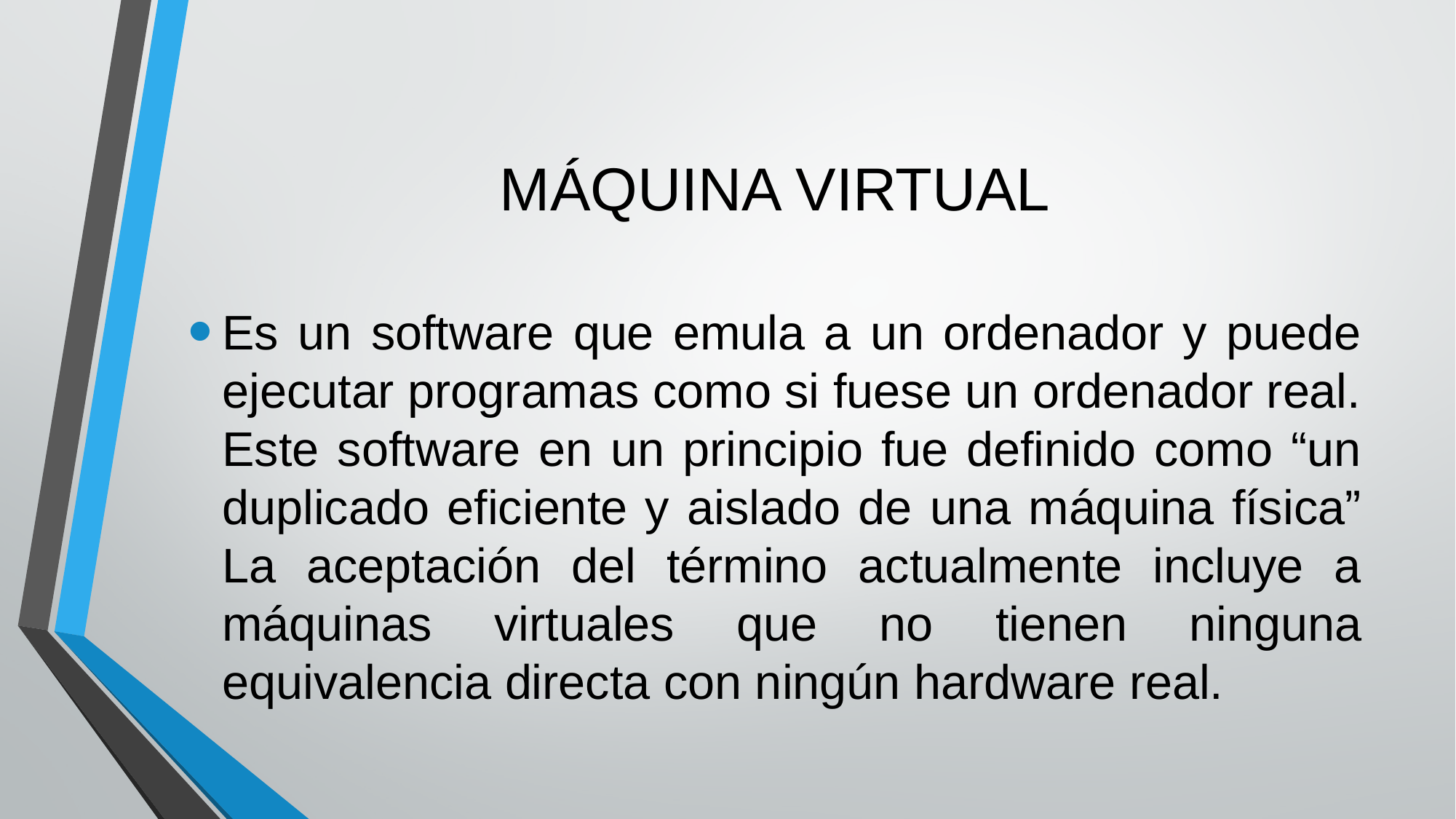

# MÁQUINA VIRTUAL
Es un software que emula a un ordenador y puede ejecutar programas como si fuese un ordenador real. Este software en un principio fue definido como “un duplicado eficiente y aislado de una máquina física” La aceptación del término actualmente incluye a máquinas virtuales que no tienen ninguna equivalencia directa con ningún hardware real.